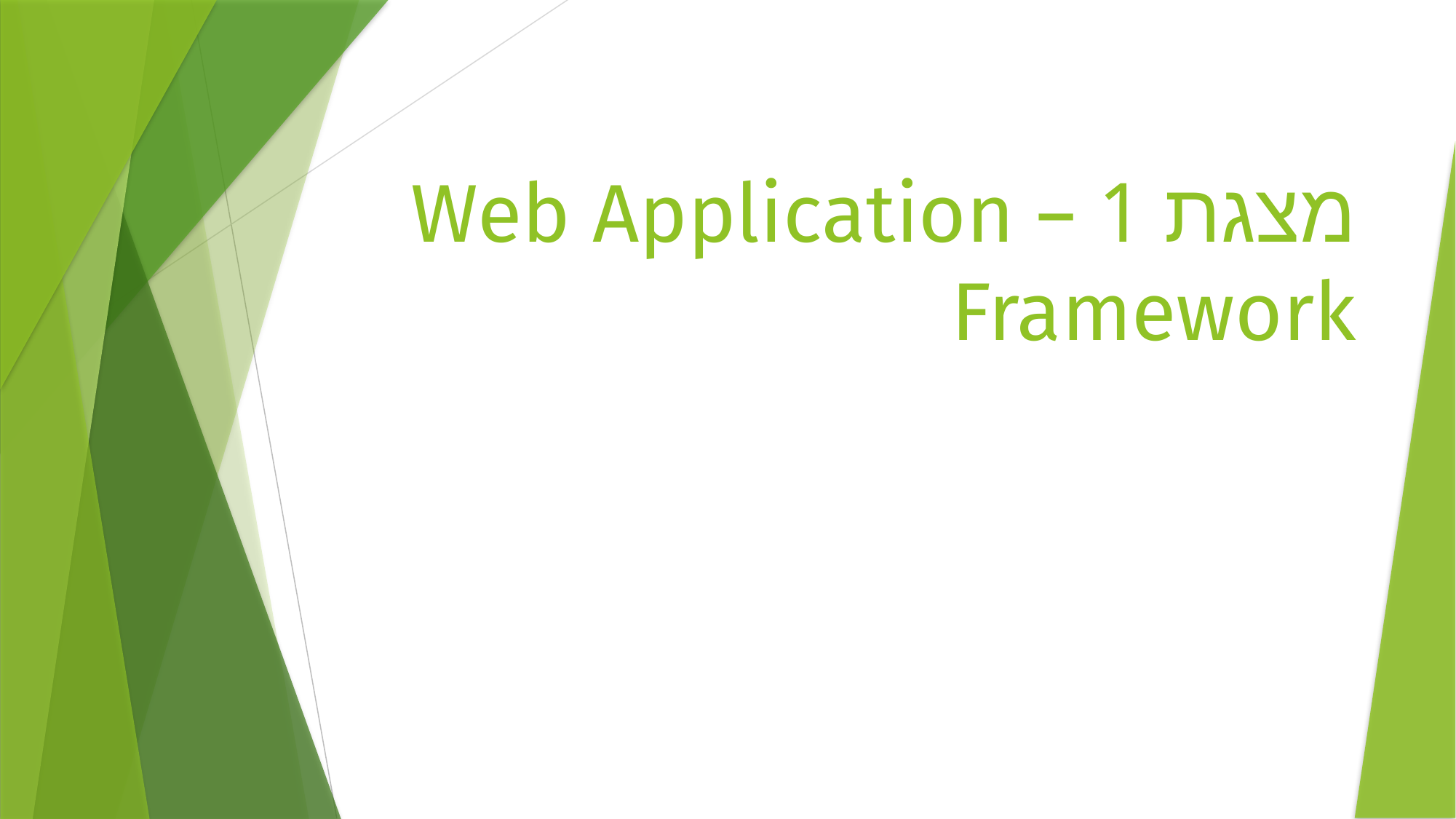

# מצגת 1 – Web Application Framework